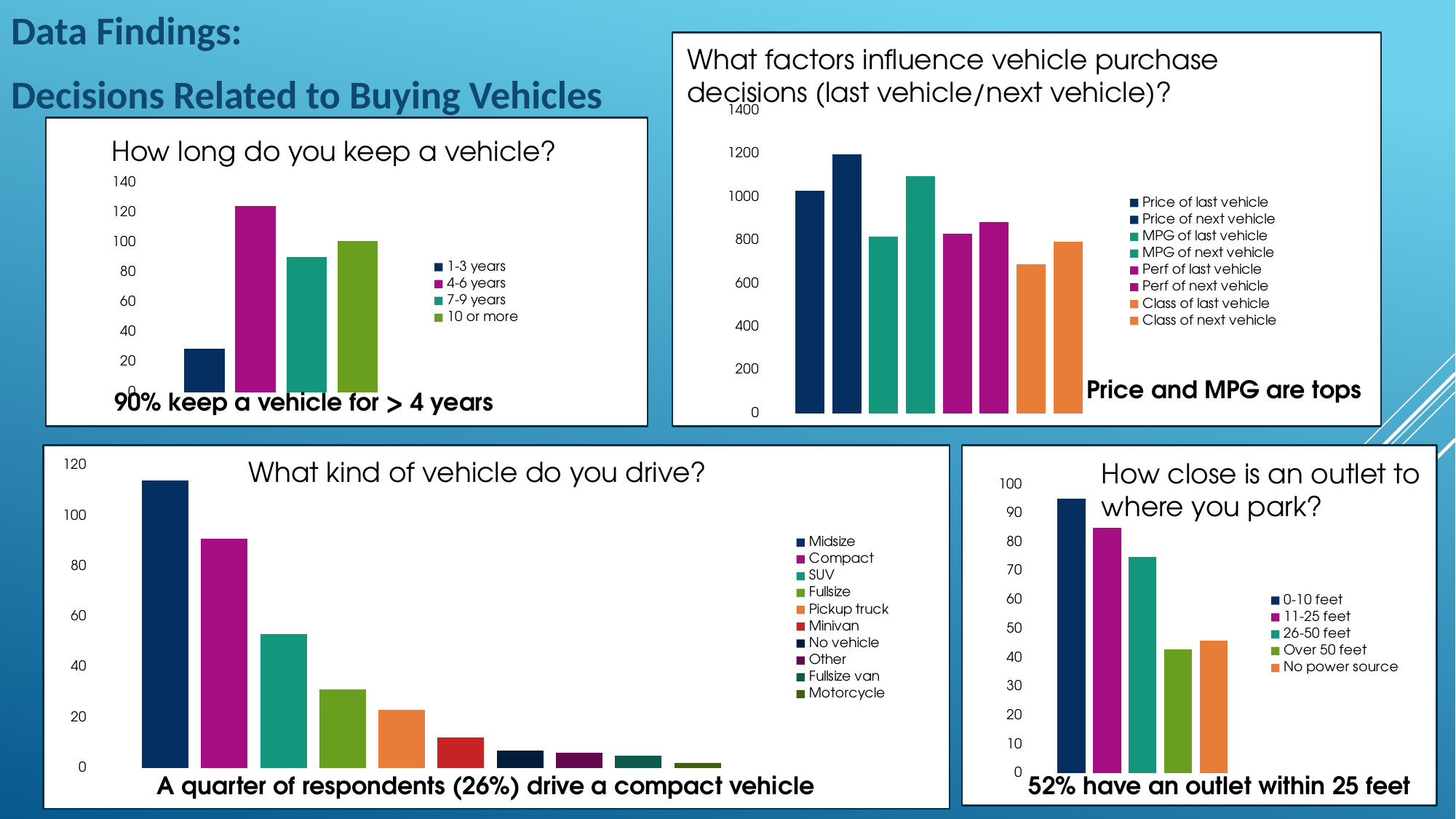

Data Findings:
Decisions Related to Buying Vehicles

What factors influence vehicle purchase decisions (last vehicle/next vehicle)?

### Chart

| Category | Price of last vehicle | Price of next vehicle | MPG of last vehicle | MPG of next vehicle | Perf of last vehicle | Perf of next vehicle | Class of last vehicle | Class of next vehicle |
|---|---|---|---|---|---|---|---|---|
| Total | 1028.0 | 1197.0 | 817.0 | 1096.0 | 832.0 | 886.0 | 689.0 | 794.0 |
How long do you keep a vehicle?

### Chart

| Category | 1-3 years | 4-6 years | 7-9 years | 10 or more |
|---|---|---|---|---|
| Total | 29.0 | 124.0 | 90.0 | 101.0 |
Price and MPG are tops
90% keep a vehicle for > 4 years

What kind of vehicle do you drive?

### Chart

| Category | Midsize | Compact | SUV | Fullsize | Pickup truck | Minivan | No vehicle | Other | Fullsize van | Motorcycle |
|---|---|---|---|---|---|---|---|---|---|---|
| Total | 114.0 | 91.0 | 53.0 | 31.0 | 23.0 | 12.0 | 7.0 | 6.0 | 5.0 | 2.0 |
How close is an outlet to where you park?

### Chart

| Category | 0-10 feet | 11-25 feet | 26-50 feet | Over 50 feet | No power source |
|---|---|---|---|---|---|
| Total | 95.0 | 85.0 | 75.0 | 43.0 | 46.0 |
A quarter of respondents (26%) drive a compact vehicle
52% have an outlet within 25 feet